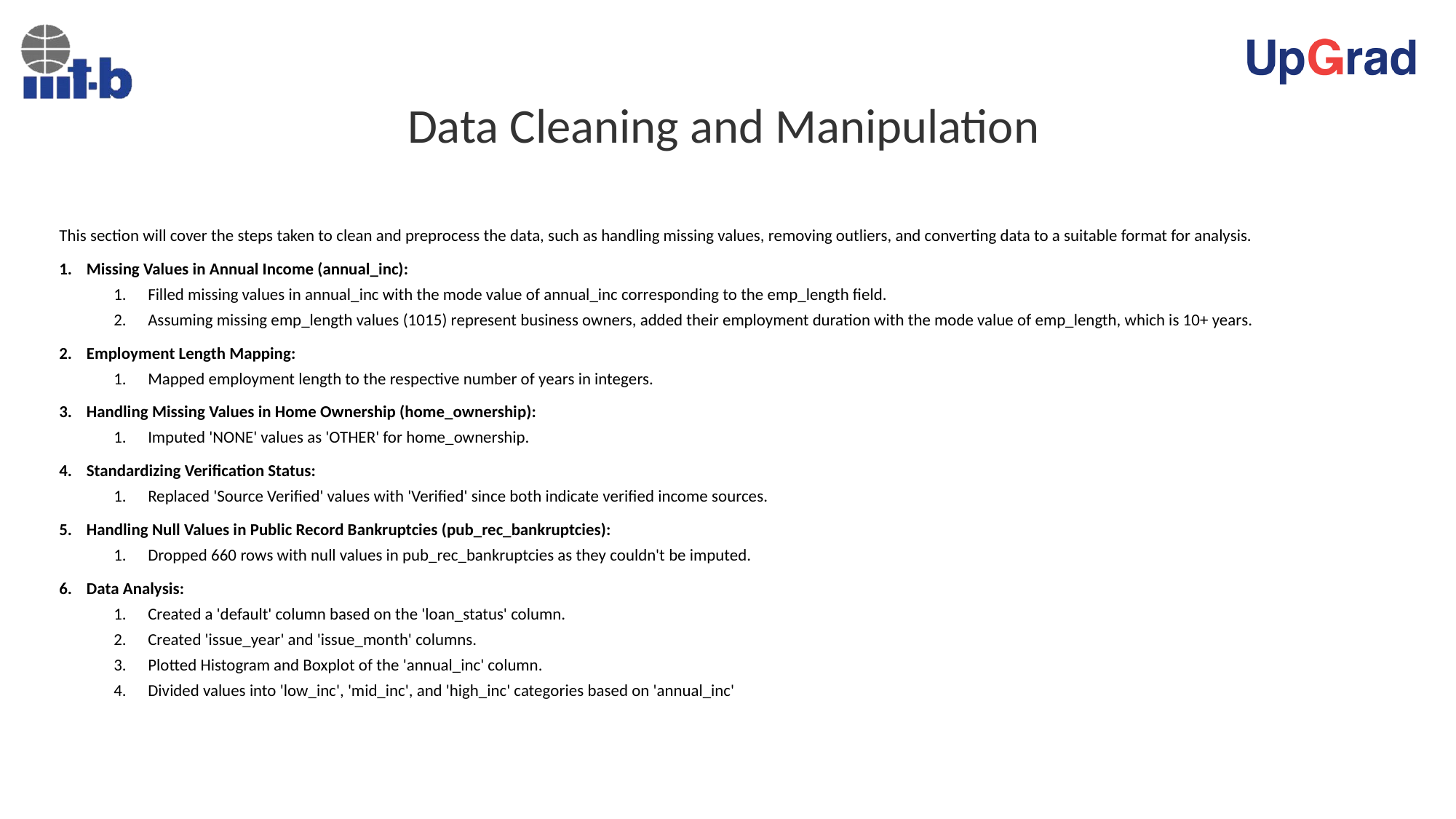

# Data Cleaning and Manipulation
This section will cover the steps taken to clean and preprocess the data, such as handling missing values, removing outliers, and converting data to a suitable format for analysis.
Missing Values in Annual Income (annual_inc):
Filled missing values in annual_inc with the mode value of annual_inc corresponding to the emp_length field.
Assuming missing emp_length values (1015) represent business owners, added their employment duration with the mode value of emp_length, which is 10+ years.
Employment Length Mapping:
Mapped employment length to the respective number of years in integers.
Handling Missing Values in Home Ownership (home_ownership):
Imputed 'NONE' values as 'OTHER' for home_ownership.
Standardizing Verification Status:
Replaced 'Source Verified' values with 'Verified' since both indicate verified income sources.
Handling Null Values in Public Record Bankruptcies (pub_rec_bankruptcies):
Dropped 660 rows with null values in pub_rec_bankruptcies as they couldn't be imputed.
Data Analysis:
Created a 'default' column based on the 'loan_status' column.
Created 'issue_year' and 'issue_month' columns.
Plotted Histogram and Boxplot of the 'annual_inc' column.
Divided values into 'low_inc', 'mid_inc', and 'high_inc' categories based on 'annual_inc'